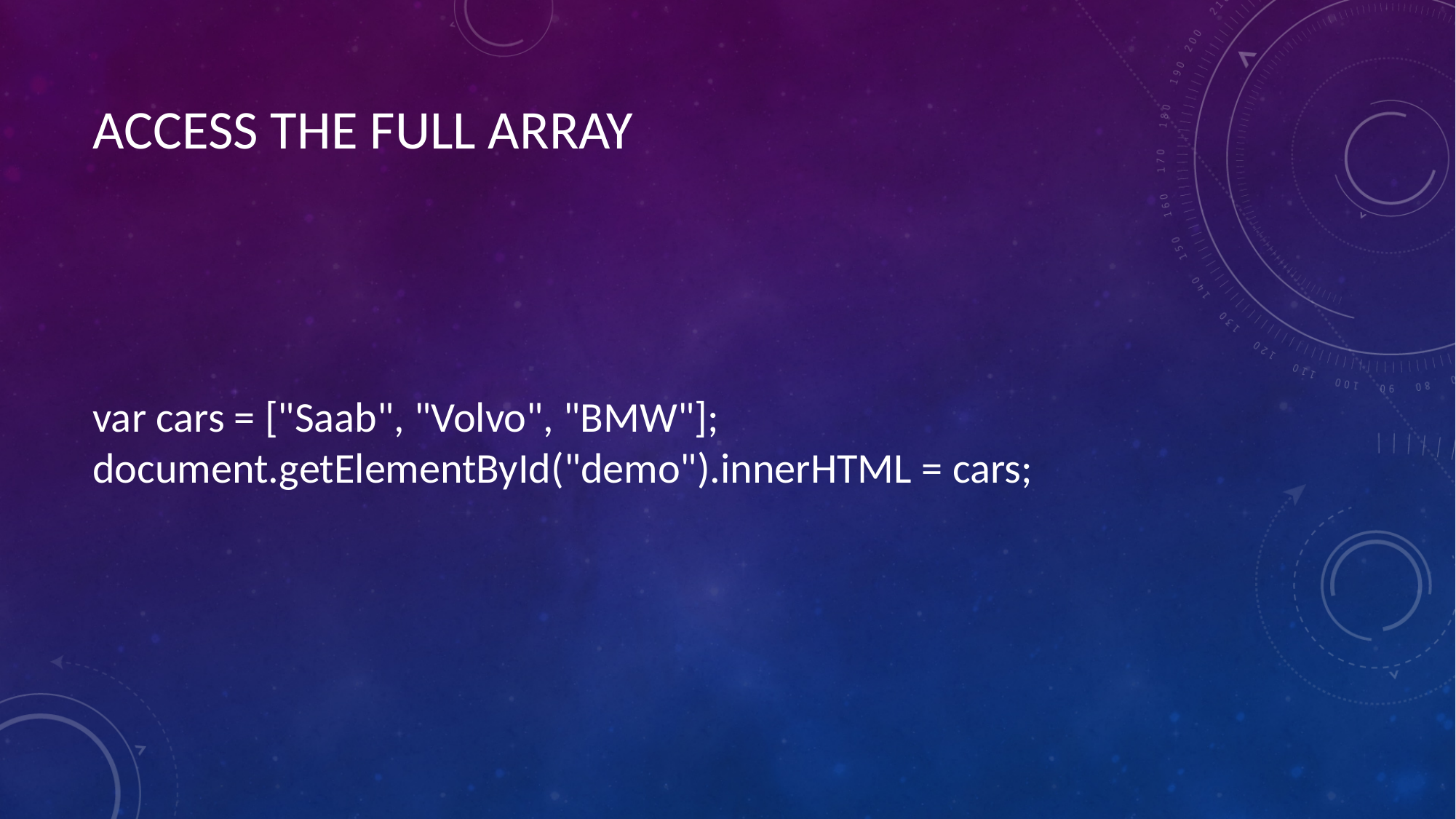

# Access the Full Array
var cars = ["Saab", "Volvo", "BMW"];
document.getElementById("demo").innerHTML = cars;